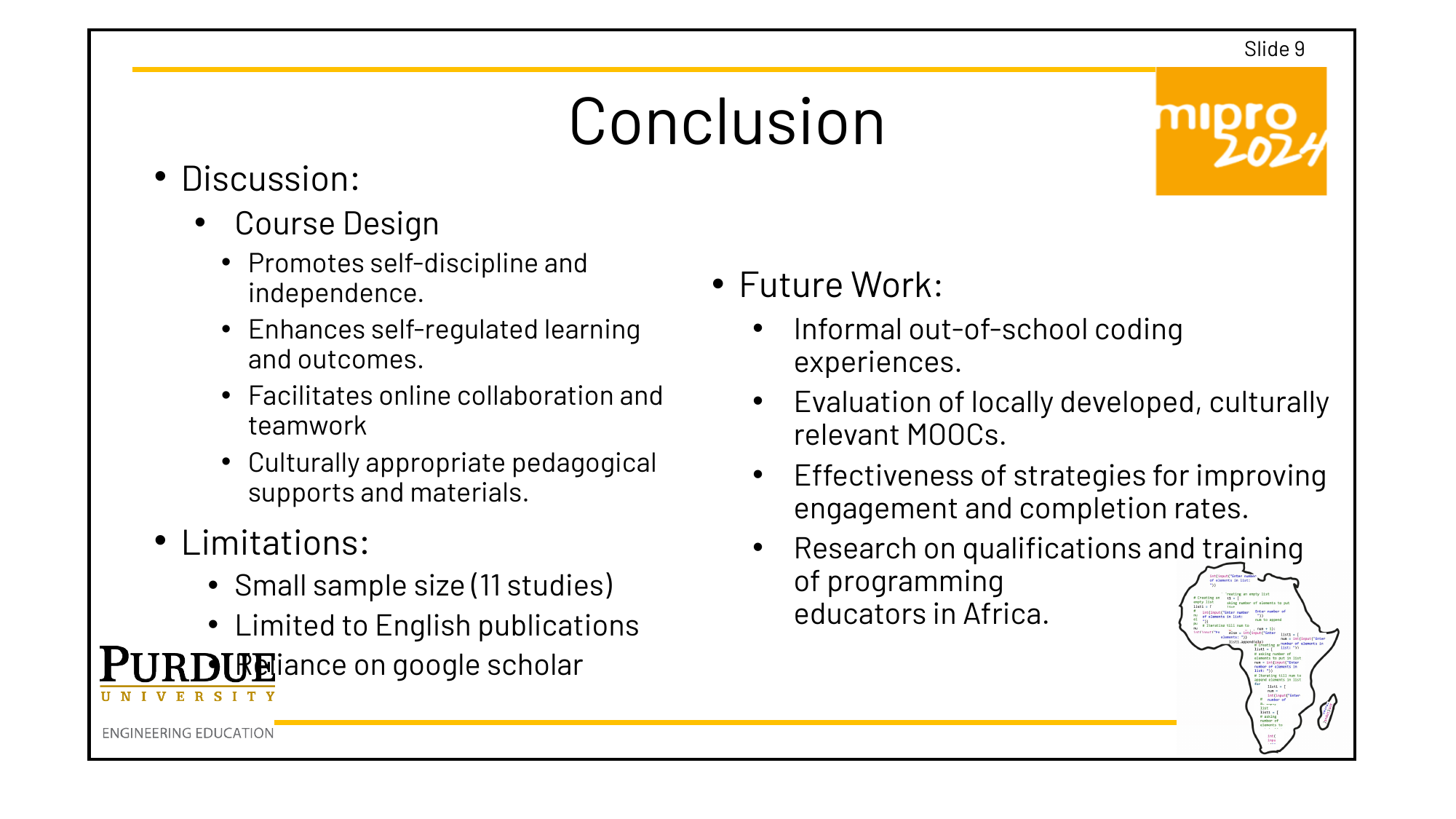

# Conclusion
Discussion:
Course Design
Promotes self-discipline and independence.
Enhances self-regulated learning and outcomes.
Facilitates online collaboration and teamwork
Culturally appropriate pedagogical supports and materials.
Limitations:
Small sample size (11 studies)
Limited to English publications
Reliance on google scholar

Future Work:
Informal out-of-school coding experiences.
Evaluation of locally developed, culturally relevant MOOCs.
Effectiveness of strategies for improving engagement and completion rates.
Research on qualifications and training of programming
educators in Africa.